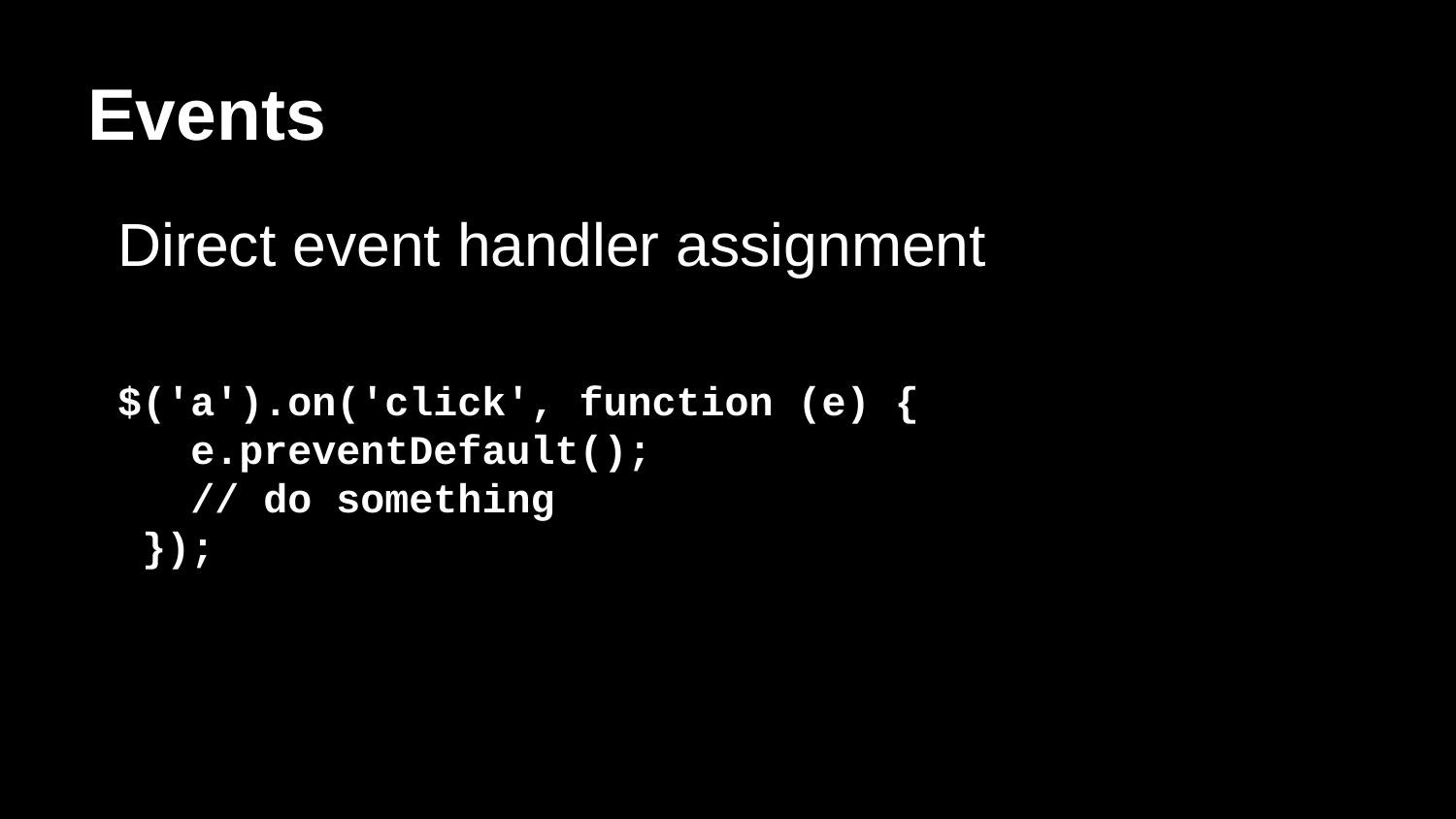

# Events
Direct event handler assignment

$('a').on('click', function (e) {
  e.preventDefault();
  // do something
});